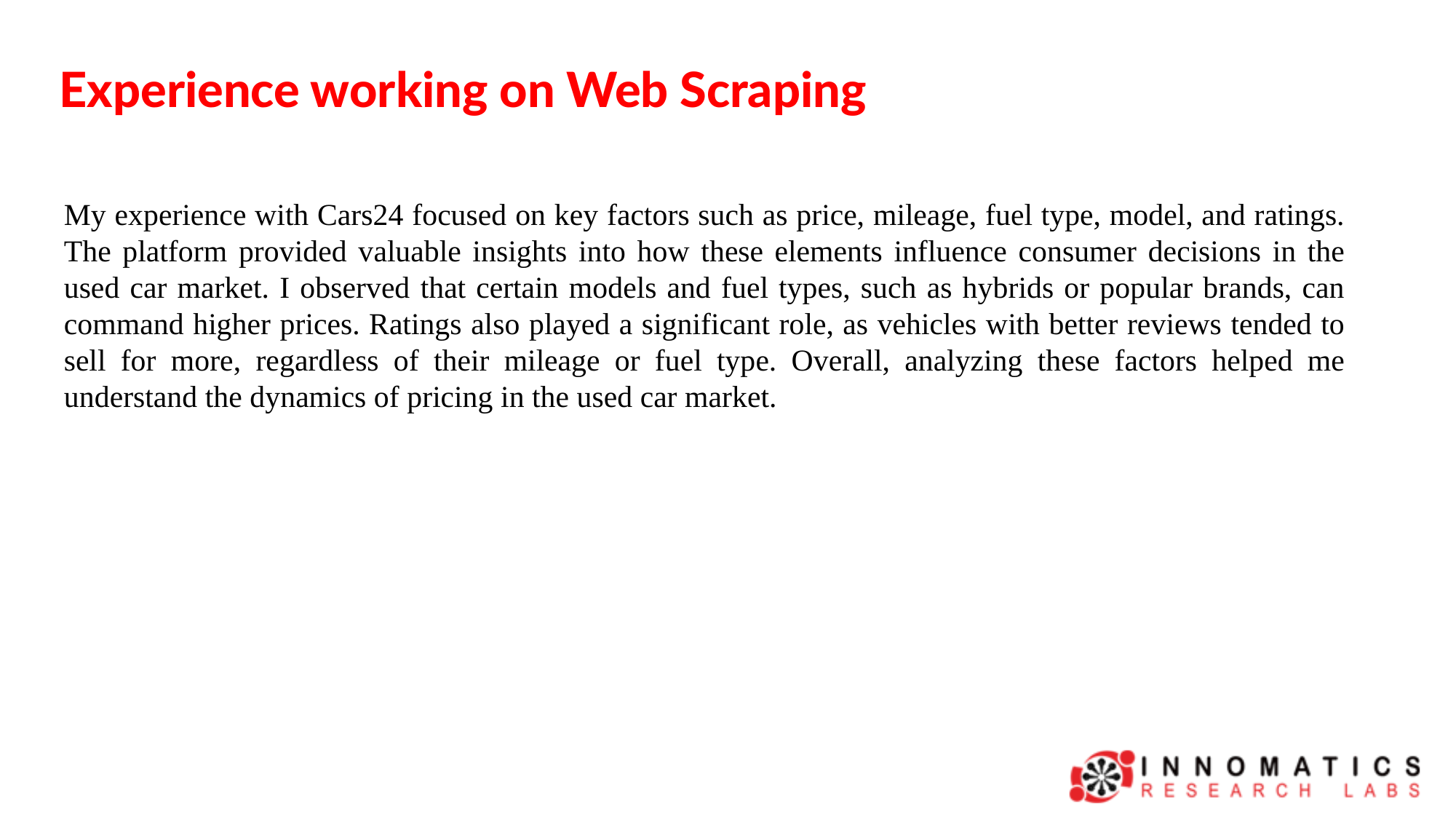

# Experience working on Web Scraping
My experience with Cars24 focused on key factors such as price, mileage, fuel type, model, and ratings. The platform provided valuable insights into how these elements influence consumer decisions in the used car market. I observed that certain models and fuel types, such as hybrids or popular brands, can command higher prices. Ratings also played a significant role, as vehicles with better reviews tended to sell for more, regardless of their mileage or fuel type. Overall, analyzing these factors helped me understand the dynamics of pricing in the used car market.